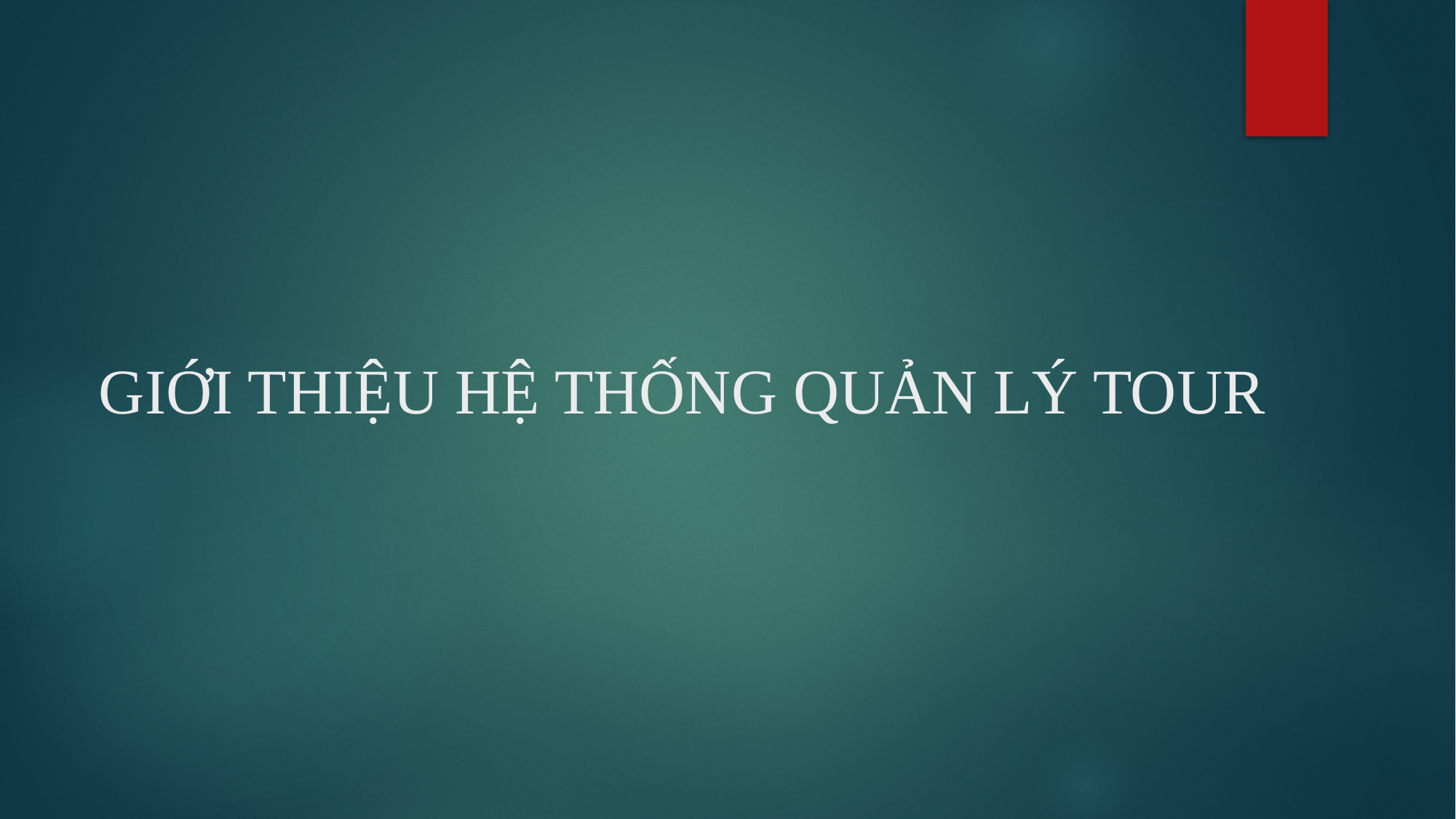

# GIỚI THIỆU HỆ THỐNG QUẢN LÝ TOUR